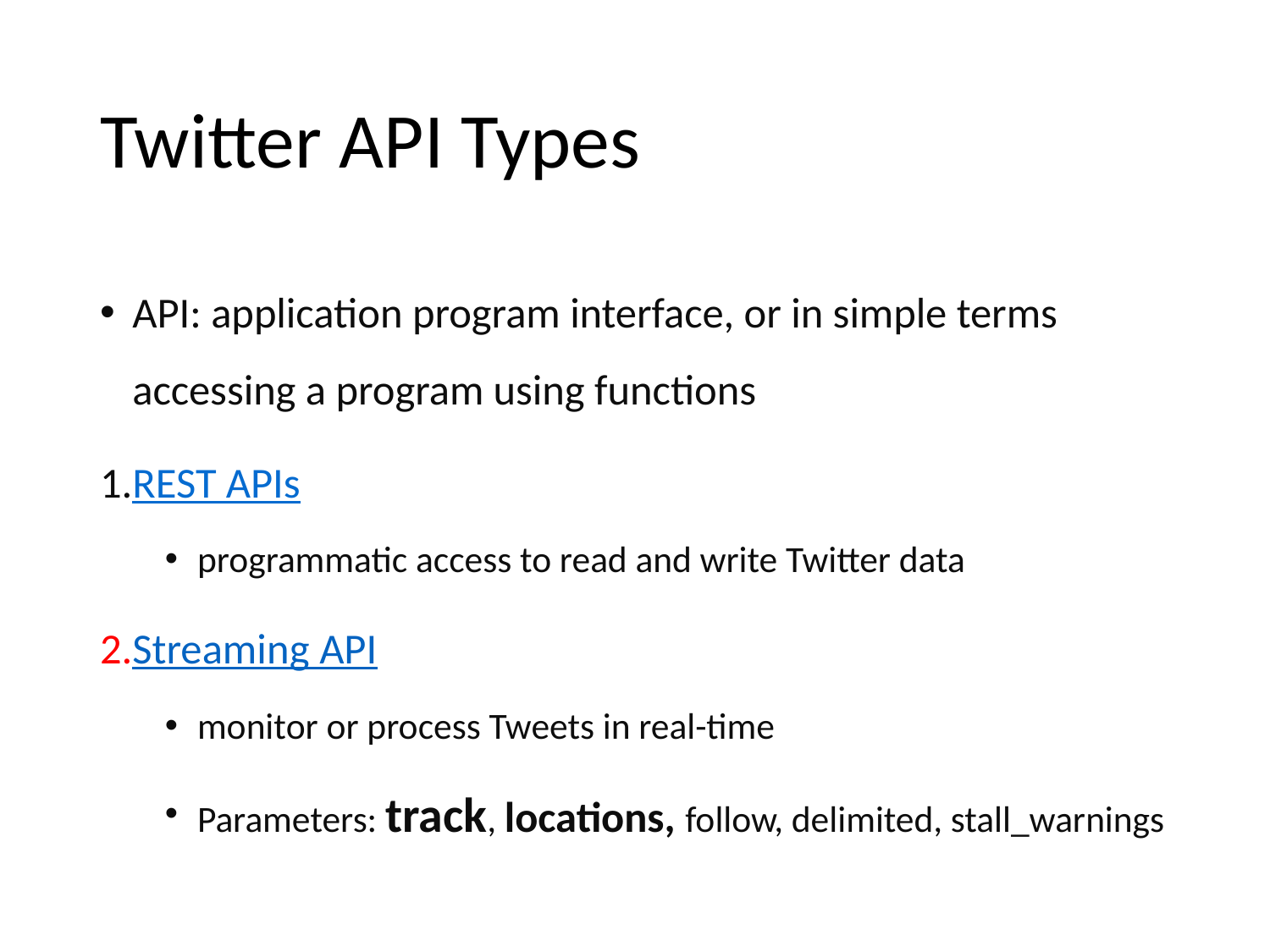

# Twitter API Types
API: application program interface, or in simple terms accessing a program using functions
REST APIs
programmatic access to read and write Twitter data
Streaming API
monitor or process Tweets in real-time
Parameters: track, locations, follow, delimited, stall_warnings